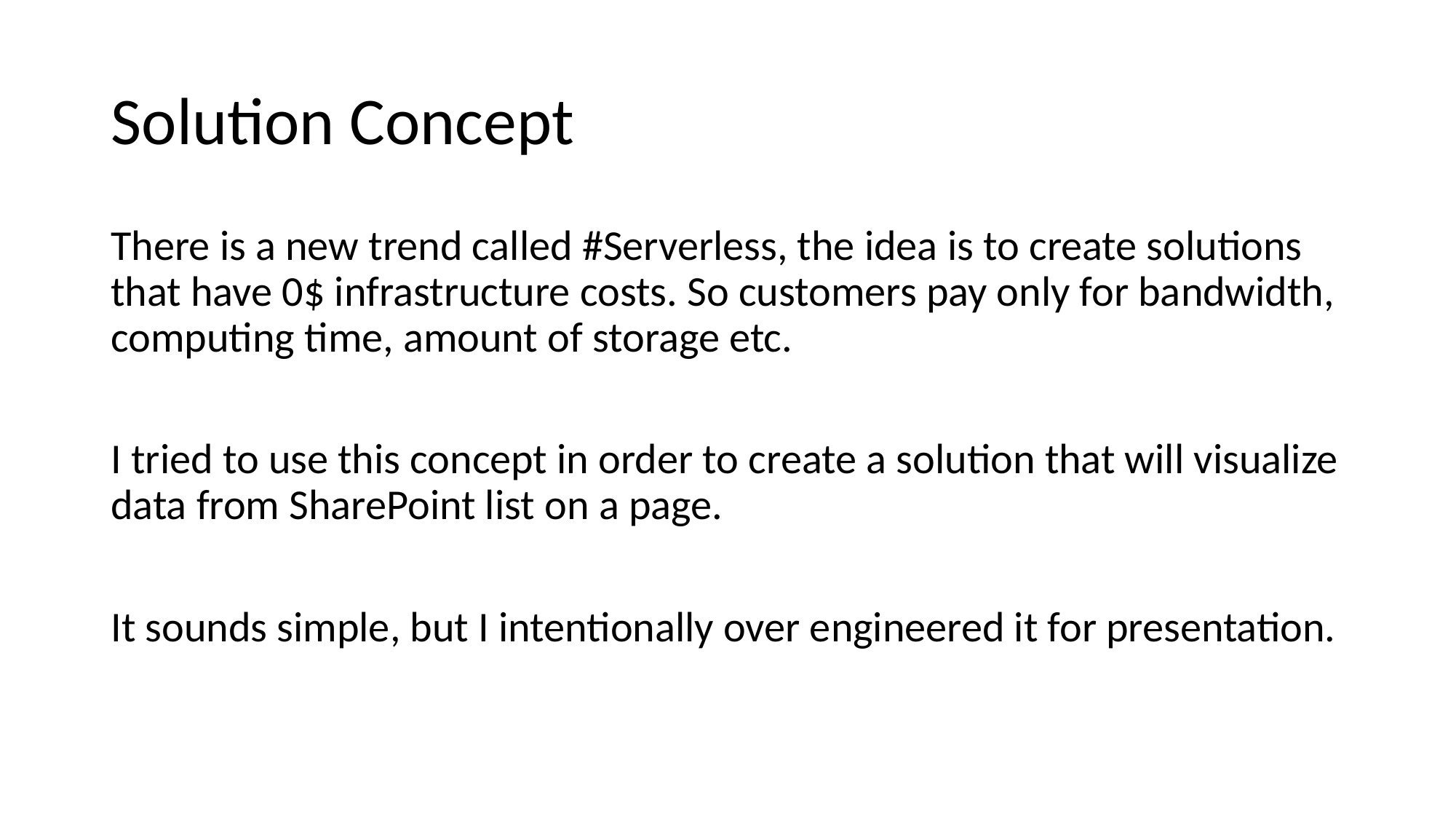

# Solution Concept
There is a new trend called #Serverless, the idea is to create solutions that have 0$ infrastructure costs. So customers pay only for bandwidth, computing time, amount of storage etc.

I tried to use this concept in order to create a solution that will visualize data from SharePoint list on a page.

It sounds simple, but I intentionally over engineered it for presentation.